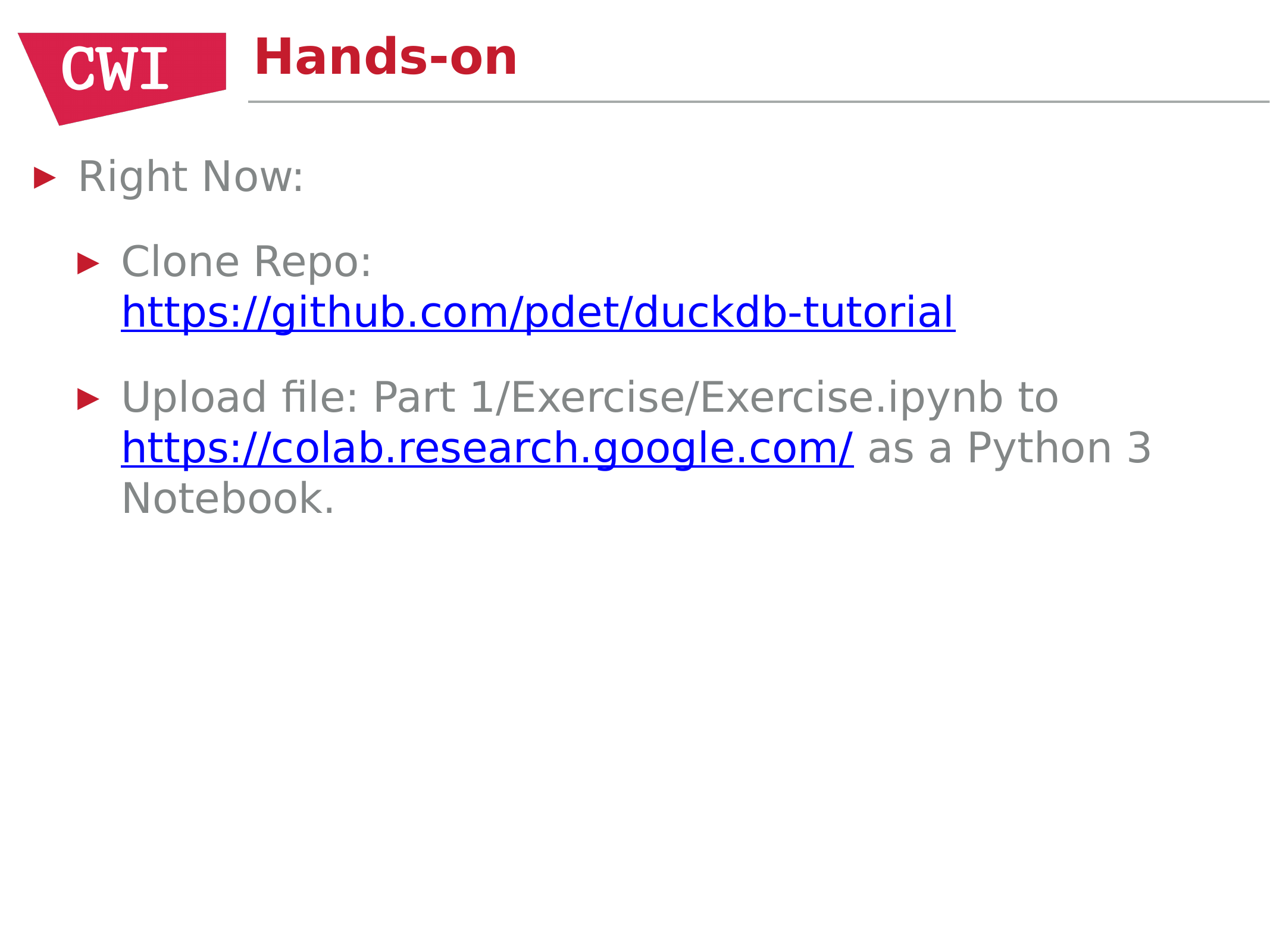

# Hands-on
Right Now:
Clone Repo:
https://github.com/pdet/duckdb-tutorial
Upload file: Part 1/Exercise/Exercise.ipynb to https://colab.research.google.com/ as a Python 3 Notebook.